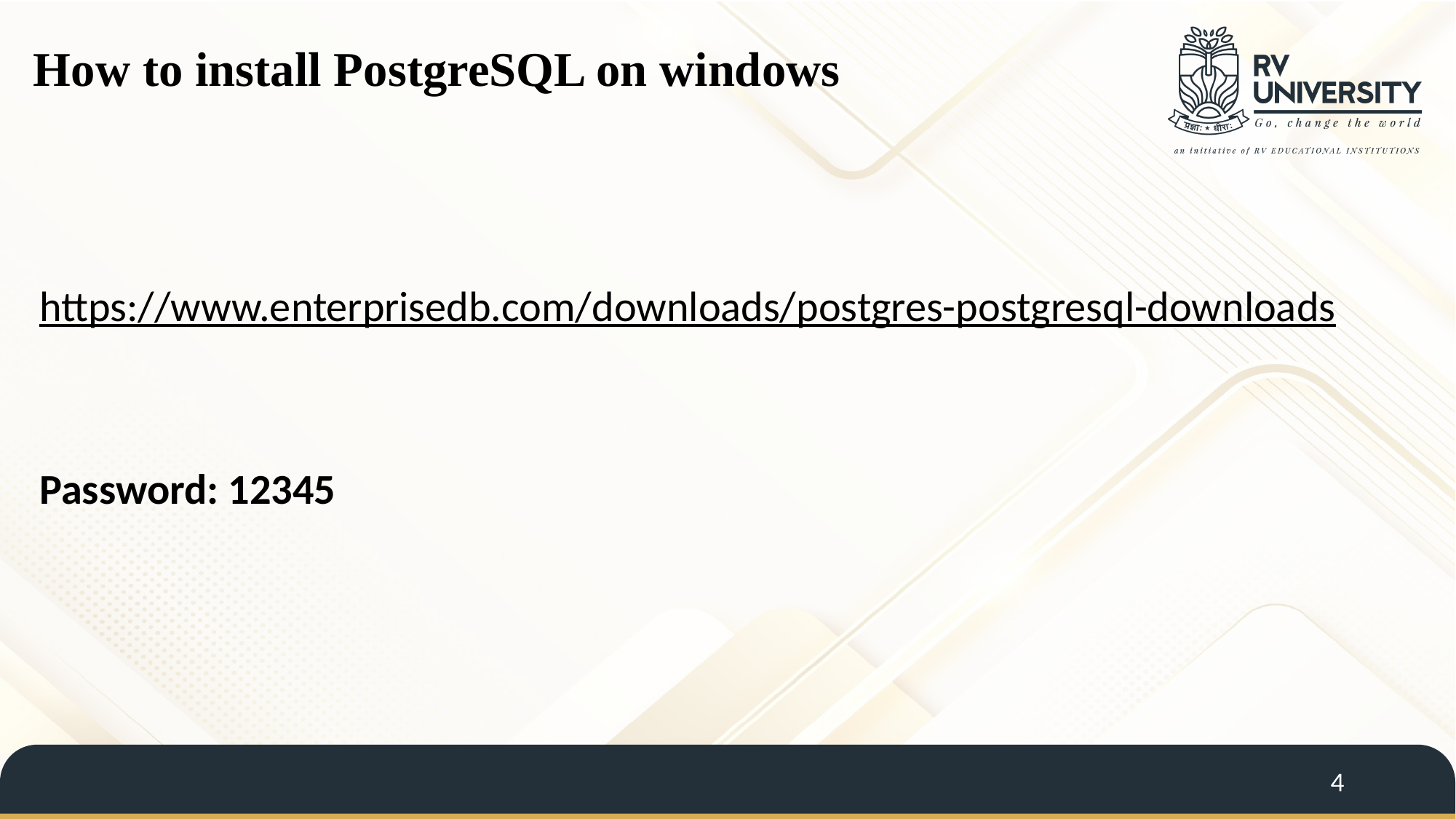

How to install PostgreSQL on windows

https://www.enterprisedb.com/downloads/postgres-postgresql-downloads

Password: 12345
4